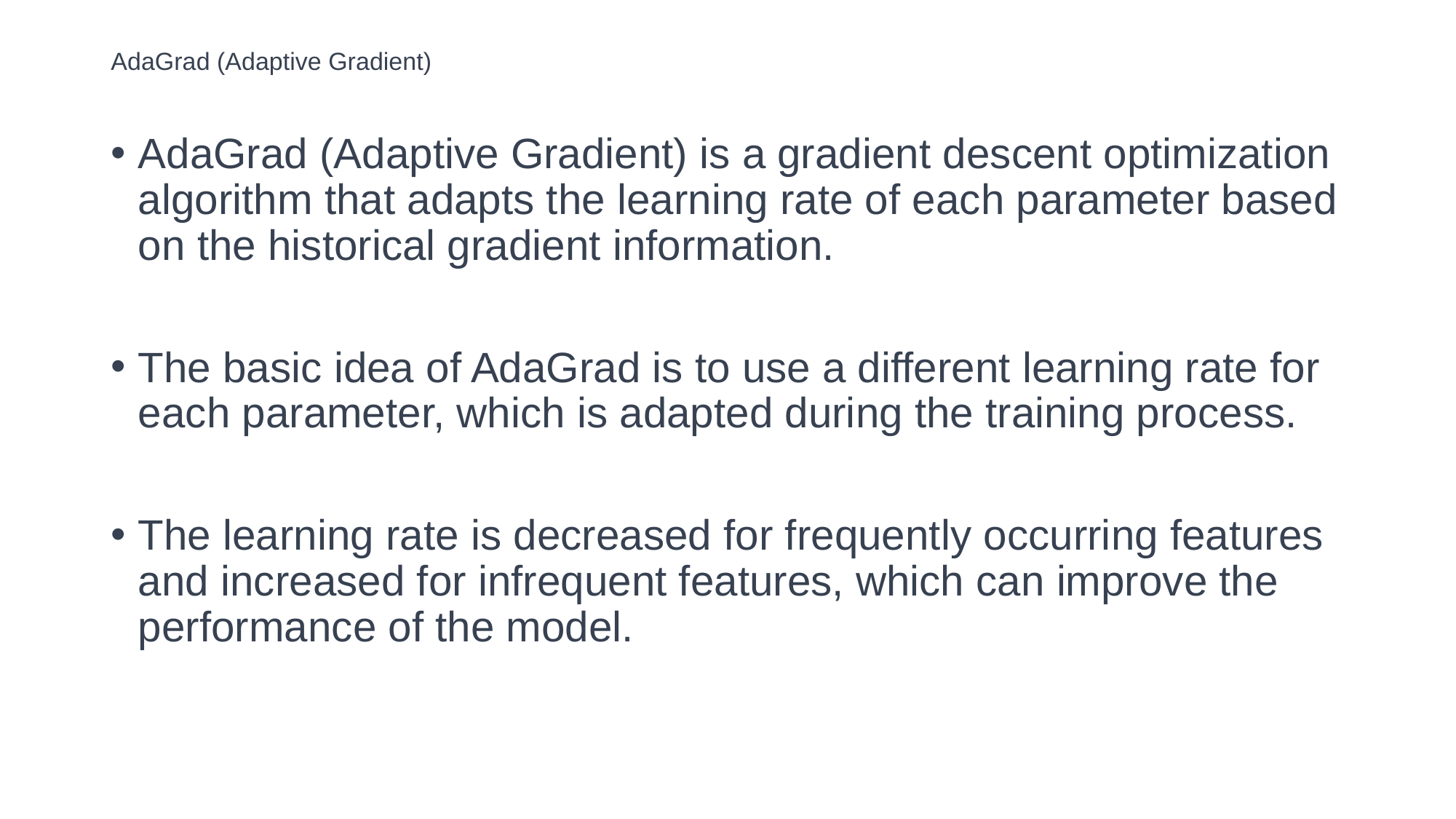

# AdaGrad (Adaptive Gradient)
AdaGrad (Adaptive Gradient) is a gradient descent optimization algorithm that adapts the learning rate of each parameter based on the historical gradient information.

The basic idea of AdaGrad is to use a different learning rate for each parameter, which is adapted during the training process.

The learning rate is decreased for frequently occurring features and increased for infrequent features, which can improve the performance of the model.